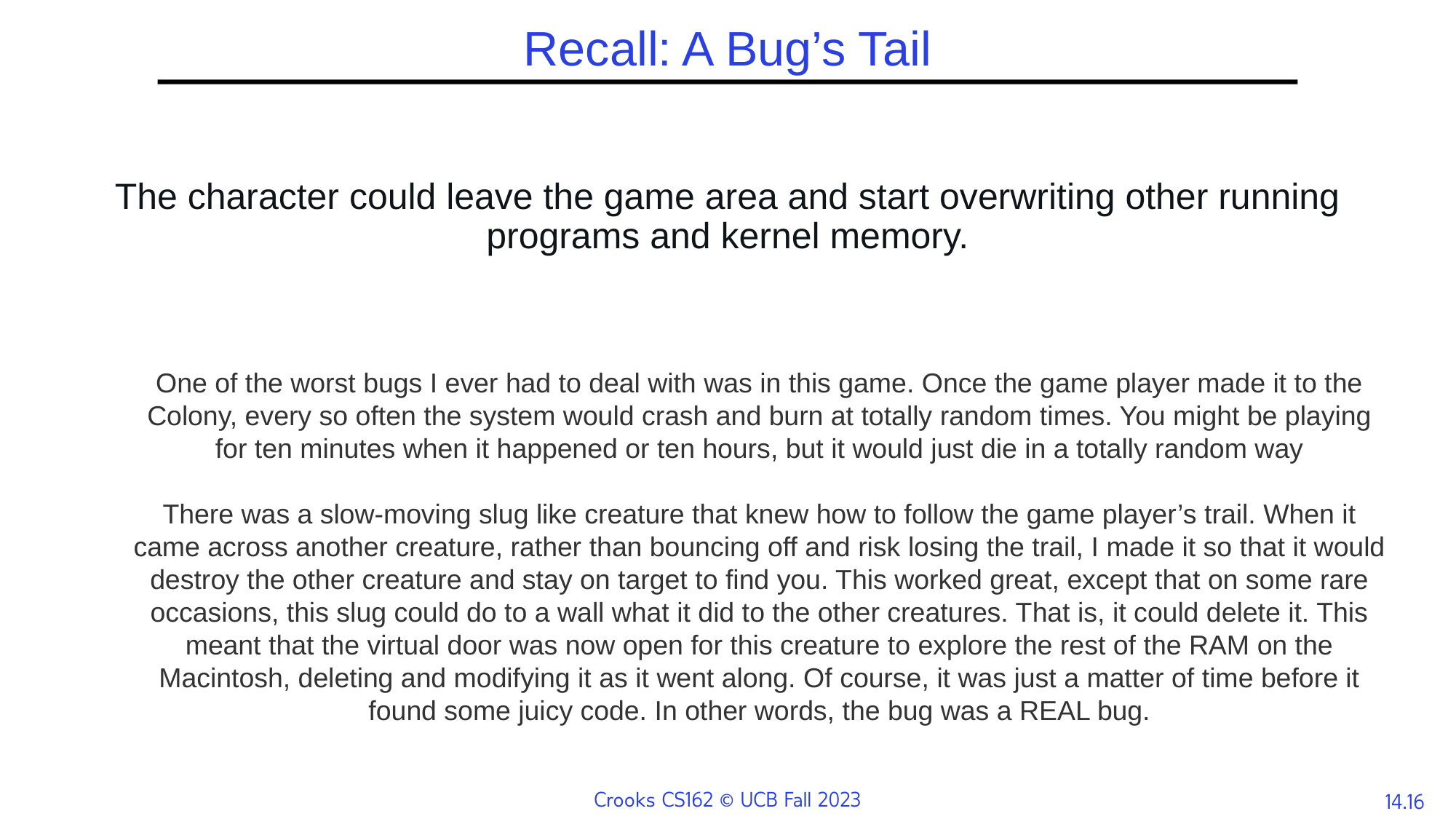

# Recall: A Bug’s Tail
The character could leave the game area and start overwriting other running programs and kernel memory.

One of the worst bugs I ever had to deal with was in this game. Once the game player made it to the Colony, every so often the system would crash and burn at totally random times. You might be playing for ten minutes when it happened or ten hours, but it would just die in a totally random way

There was a slow-moving slug like creature that knew how to follow the game player’s trail. When it came across another creature, rather than bouncing off and risk losing the trail, I made it so that it would destroy the other creature and stay on target to find you. This worked great, except that on some rare occasions, this slug could do to a wall what it did to the other creatures. That is, it could delete it. This meant that the virtual door was now open for this creature to explore the rest of the RAM on the Macintosh, deleting and modifying it as it went along. Of course, it was just a matter of time before it found some juicy code. In other words, the bug was a REAL bug.